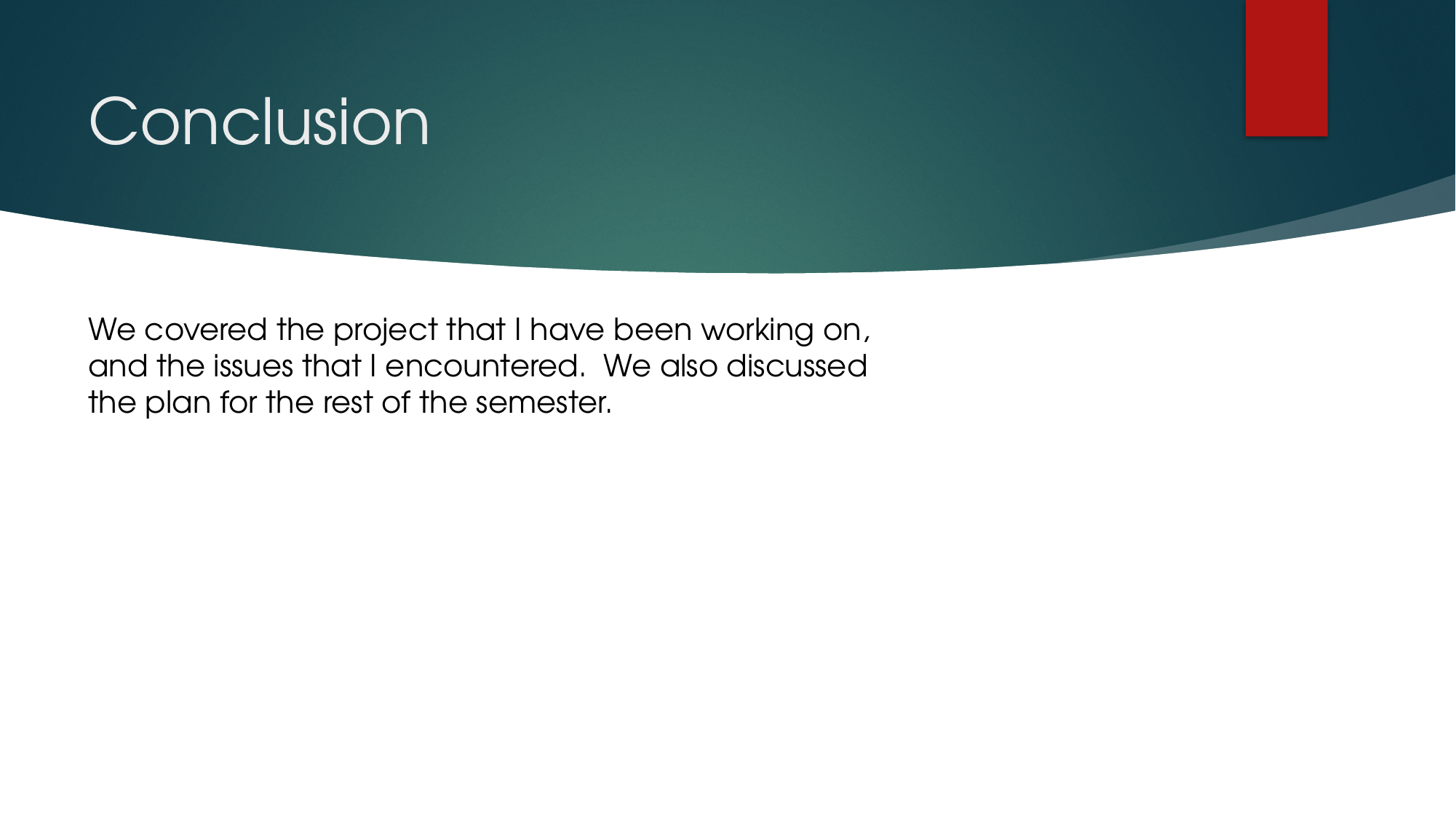

# Conclusion

We covered the project that I have been working on, and the issues that I encountered.  We also discussed the plan for the rest of the semester.